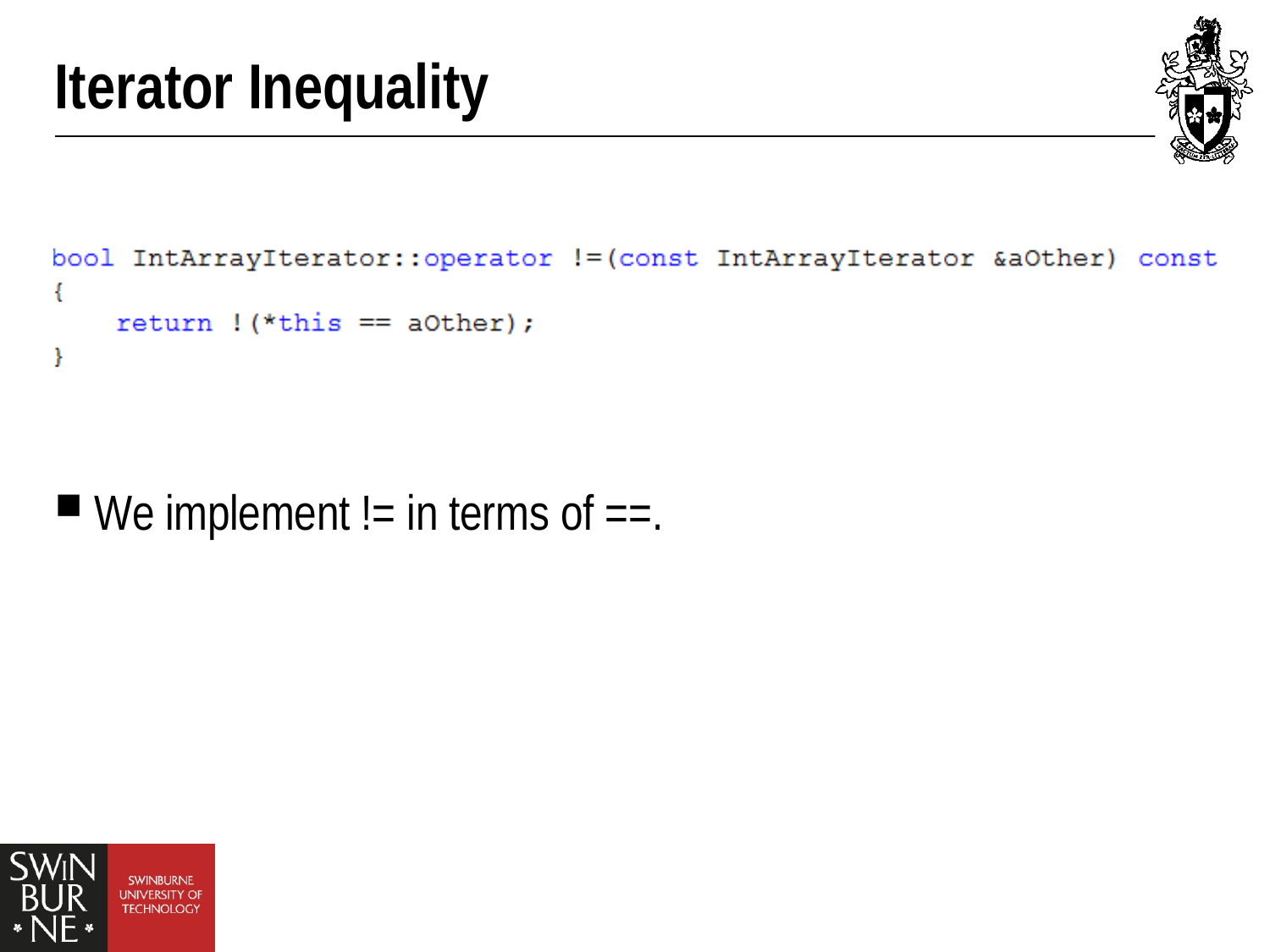

# Iterator Inequality

We implement != in terms of ==.